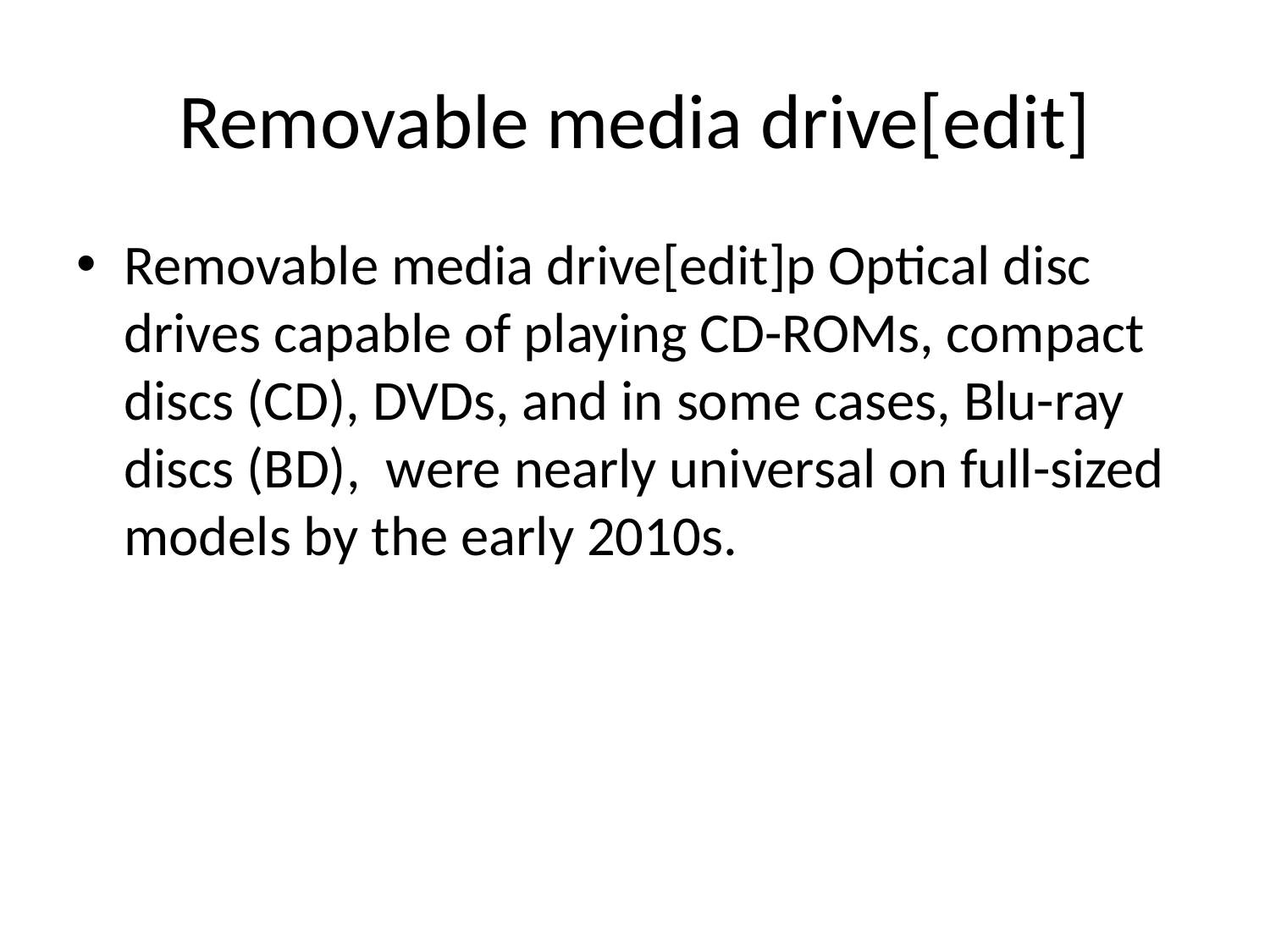

# Removable media drive[edit]
Removable media drive[edit]p Optical disc drives capable of playing CD-ROMs, compact discs (CD), DVDs, and in some cases, Blu-ray discs (BD),  were nearly universal on full-sized models by the early 2010s.